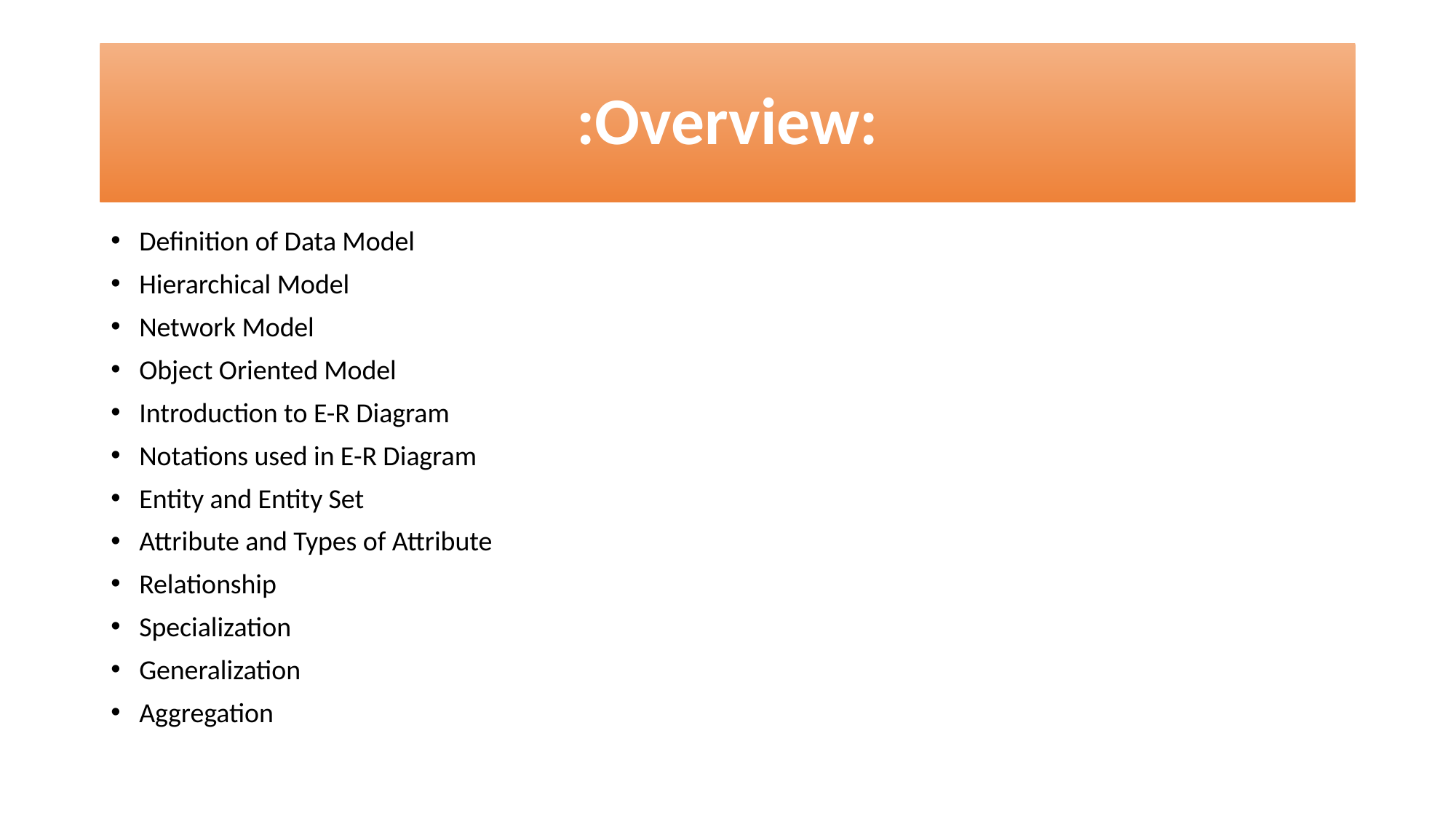

# :Overview:
Definition of Data Model
Hierarchical Model
Network Model
Object Oriented Model
Introduction to E-R Diagram
Notations used in E-R Diagram
Entity and Entity Set
Attribute and Types of Attribute
Relationship
Specialization
Generalization
Aggregation